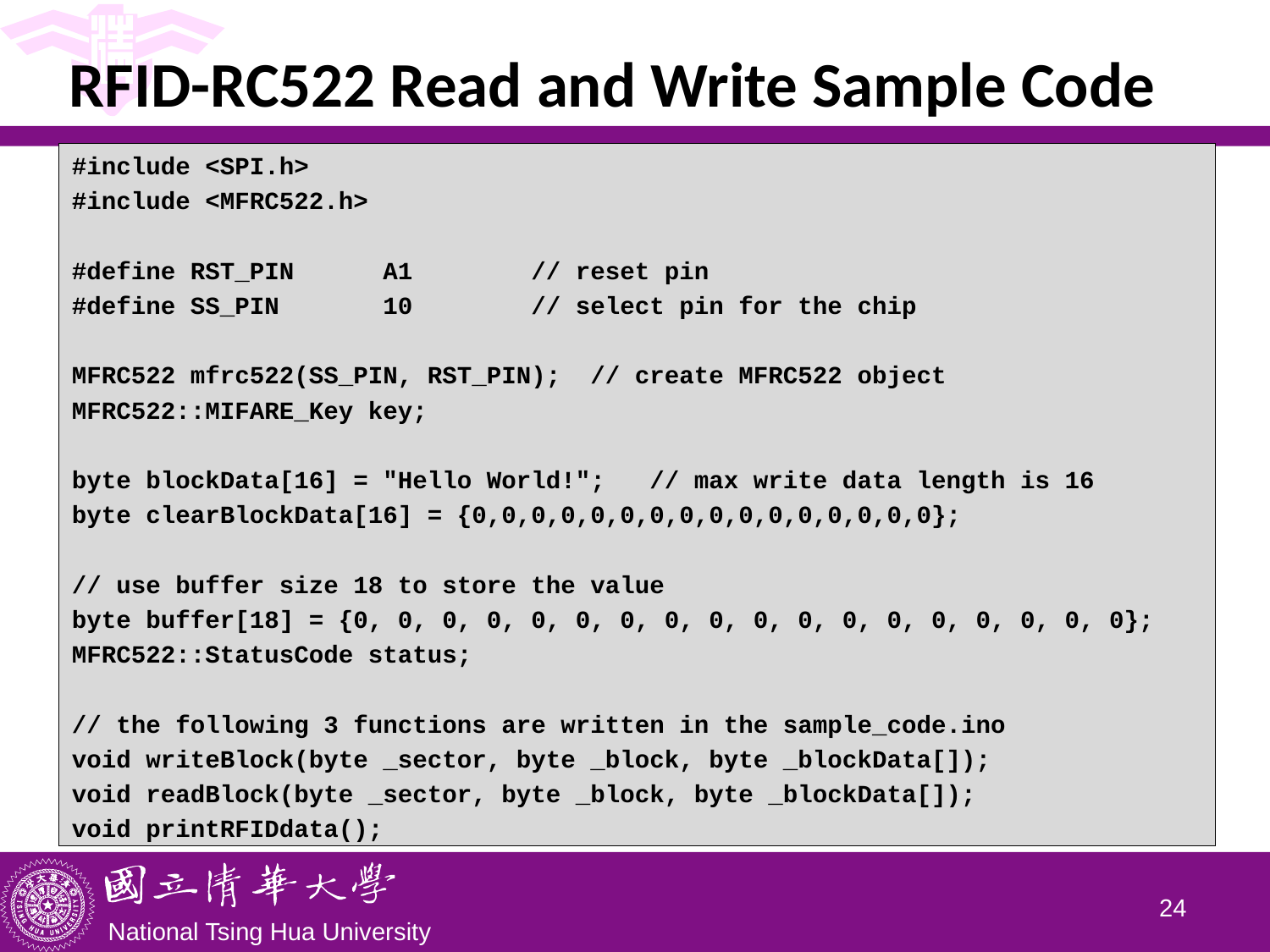

# RFID-RC522 Read and Write Sample Code
#include <SPI.h>
#include <MFRC522.h>

#define RST_PIN      A1        // reset pin
#define SS_PIN       10        // select pin for the chip

MFRC522 mfrc522(SS_PIN, RST_PIN);  // create MFRC522 object
MFRC522::MIFARE_Key key;

byte blockData[16] = "Hello World!";   // max write data length is 16
byte clearBlockData[16] = {0,0,0,0,0,0,0,0,0,0,0,0,0,0,0,0};

// use buffer size 18 to store the value
byte buffer[18] = {0, 0, 0, 0, 0, 0, 0, 0, 0, 0, 0, 0, 0, 0, 0, 0, 0, 0};
MFRC522::StatusCode status;

// the following 3 functions are written in the sample_code.ino
void writeBlock(byte _sector, byte _block, byte _blockData[]);
void readBlock(byte _sector, byte _block, byte _blockData[]);
void printRFIDdata();
24